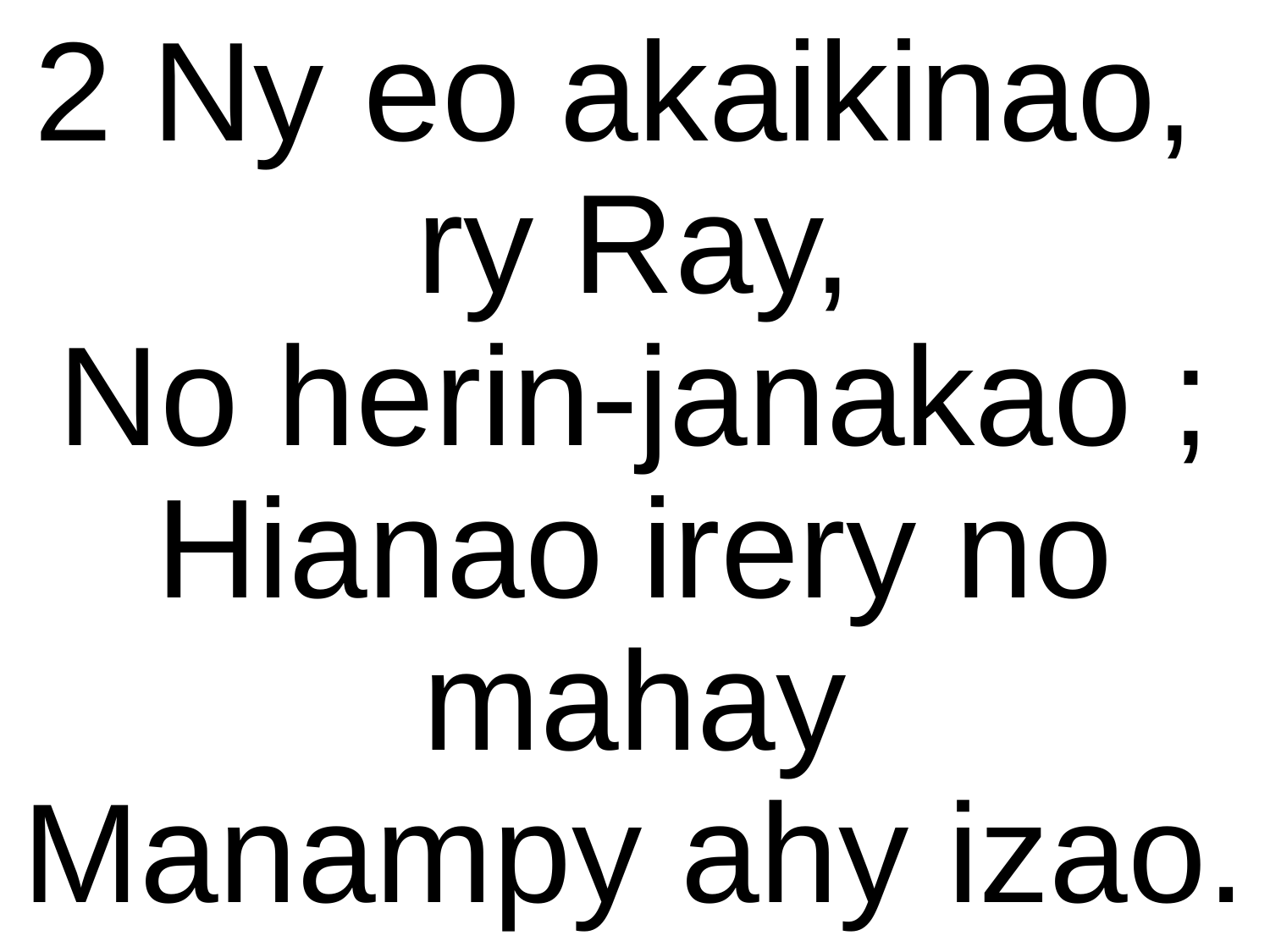

2 Ny eo akaikinao,
ry Ray,
No herin-janakao ;
Hianao irery no mahay
Manampy ahy izao.